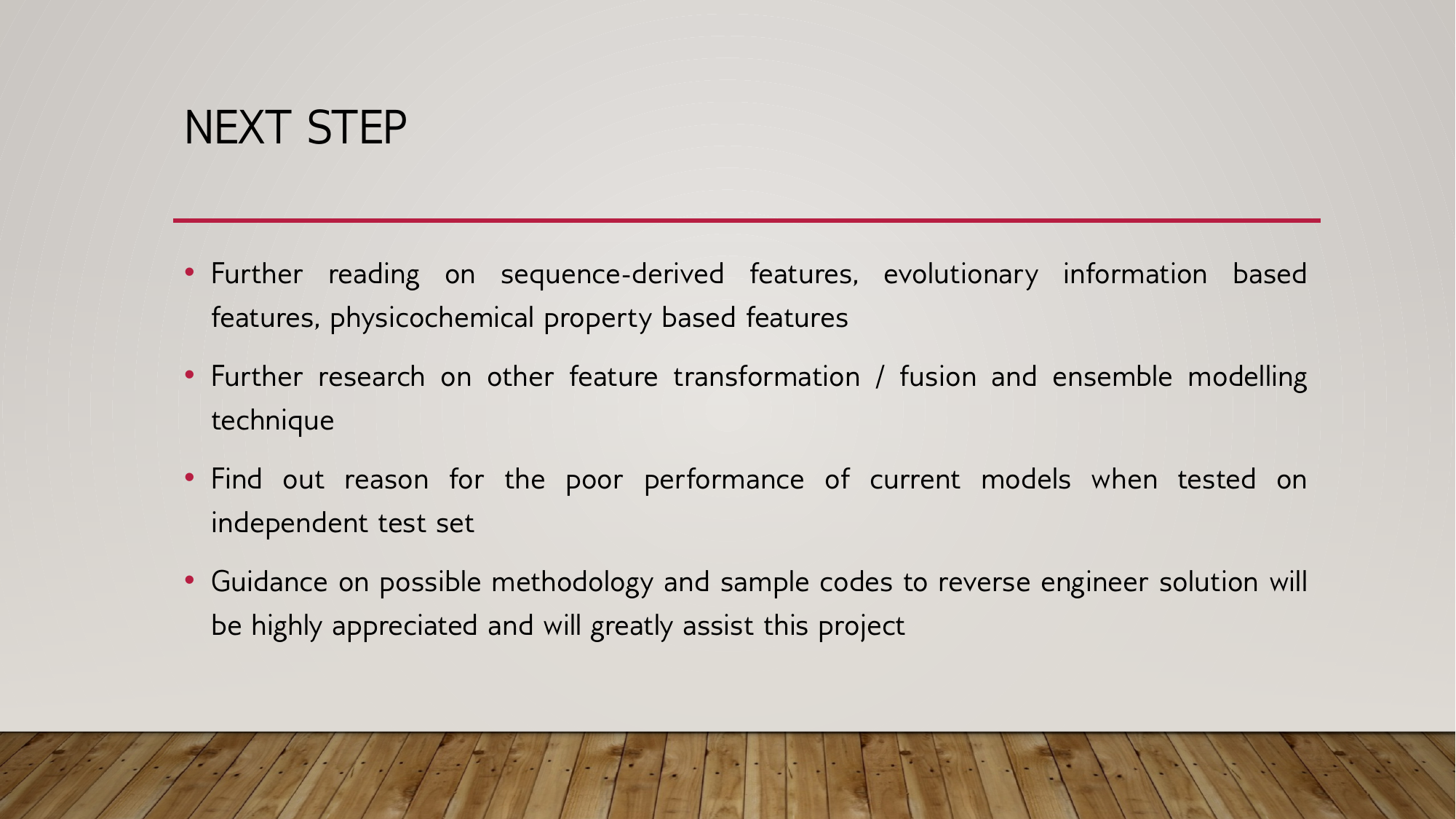

# Next Step
Further reading on sequence-derived features, evolutionary information based features, physicochemical property based features
Further research on other feature transformation / fusion and ensemble modelling technique
Find out reason for the poor performance of current models when tested on independent test set
Guidance on possible methodology and sample codes to reverse engineer solution will be highly appreciated and will greatly assist this project